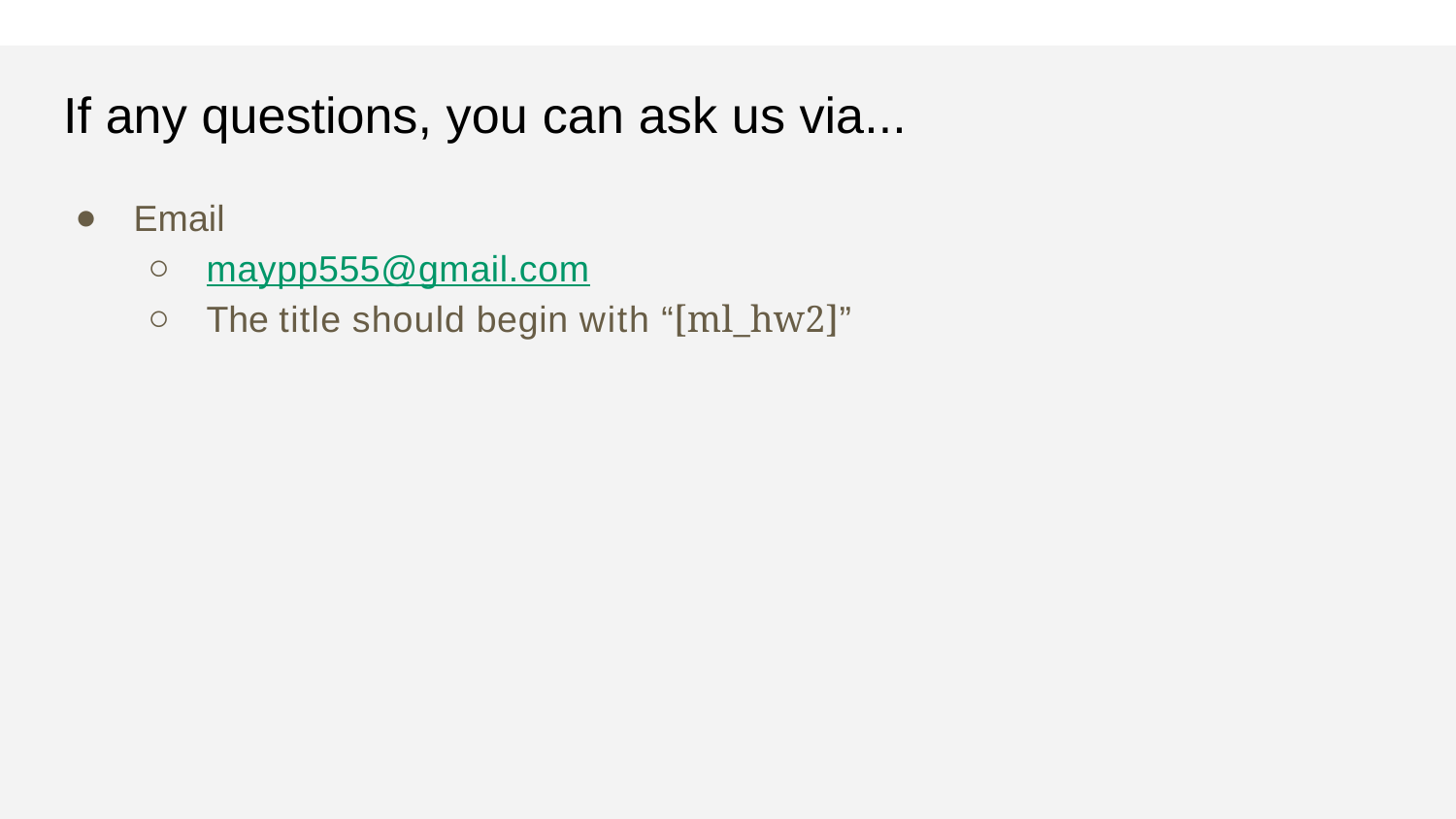

# If any questions, you can ask us via...
Email
maypp555@gmail.com
The title should begin with “[ml_hw2]”